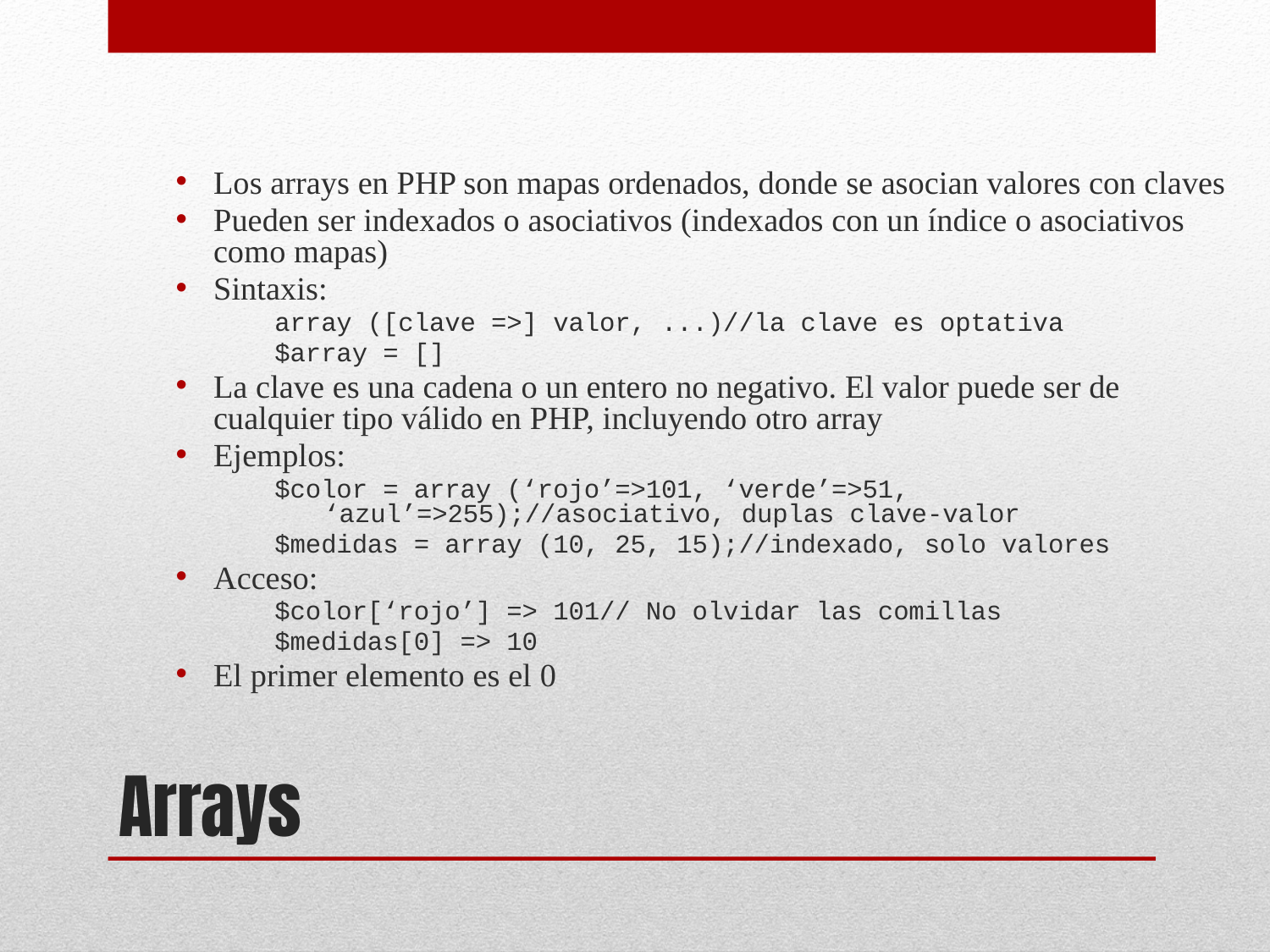

Los arrays en PHP son mapas ordenados, donde se asocian valores con claves
Pueden ser indexados o asociativos (indexados con un índice o asociativos como mapas)
Sintaxis:
array ([clave =>] valor, ...)//la clave es optativa
$array = []
La clave es una cadena o un entero no negativo. El valor puede ser de cualquier tipo válido en PHP, incluyendo otro array
Ejemplos:
$color = array (‘rojo’=>101, ‘verde’=>51, ‘azul’=>255);//asociativo, duplas clave-valor
$medidas = array (10, 25, 15);//indexado, solo valores
Acceso:
$color[‘rojo’] => 101// No olvidar las comillas
$medidas[0] => 10
El primer elemento es el 0
# Arrays